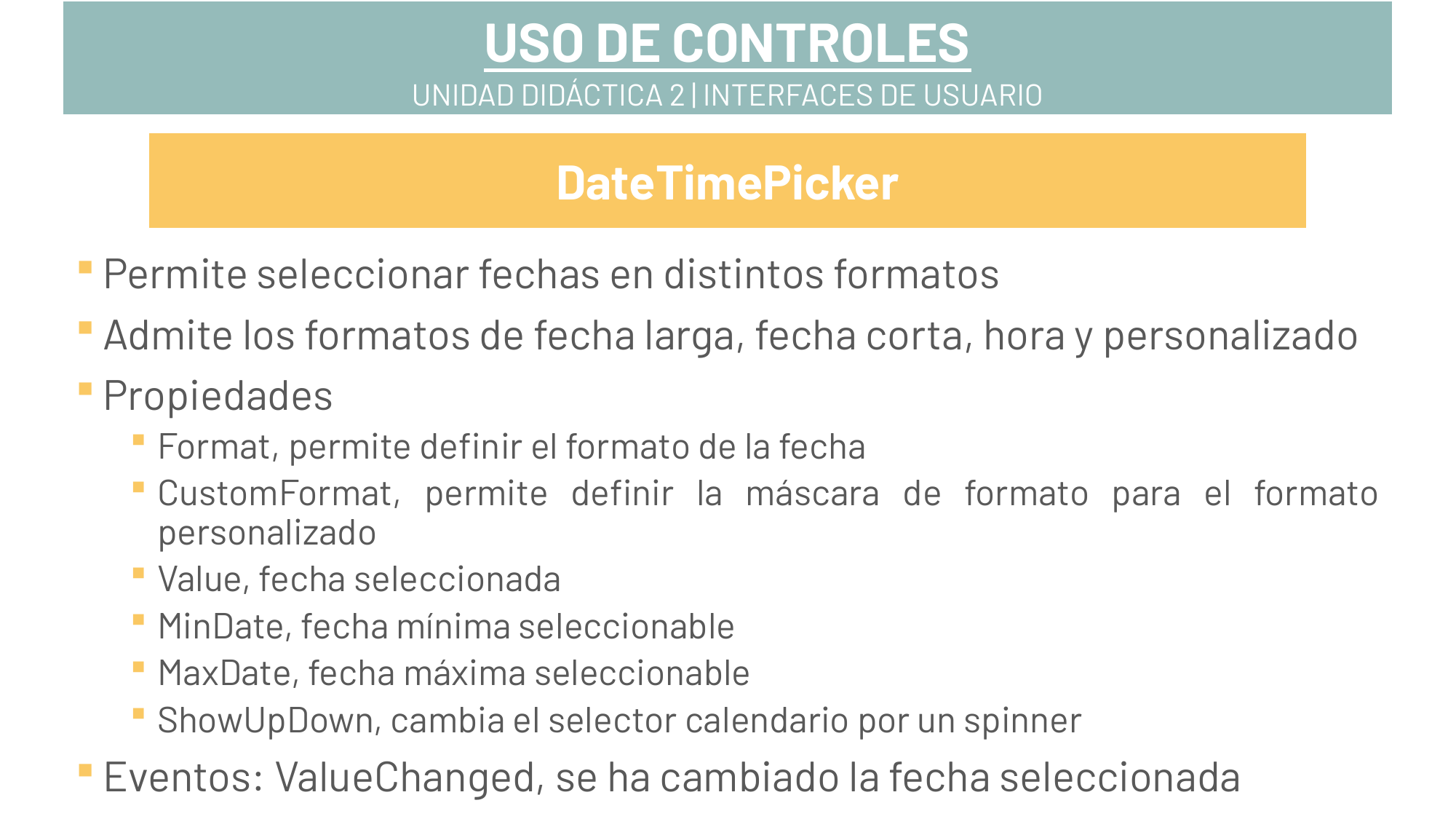

USO DE CONTROLES
UNIDAD DIDÁCTICA 2 | INTERFACES DE USUARIO
DateTimePicker

Permite seleccionar fechas en distintos formatos
Admite los formatos de fecha larga, fecha corta, hora y personalizado
Propiedades
Format, permite definir el formato de la fecha
CustomFormat, permite definir la máscara de formato para el formato personalizado
Value, fecha seleccionada
MinDate, fecha mínima seleccionable
MaxDate, fecha máxima seleccionable
ShowUpDown, cambia el selector calendario por un spinner
Eventos: ValueChanged, se ha cambiado la fecha seleccionada